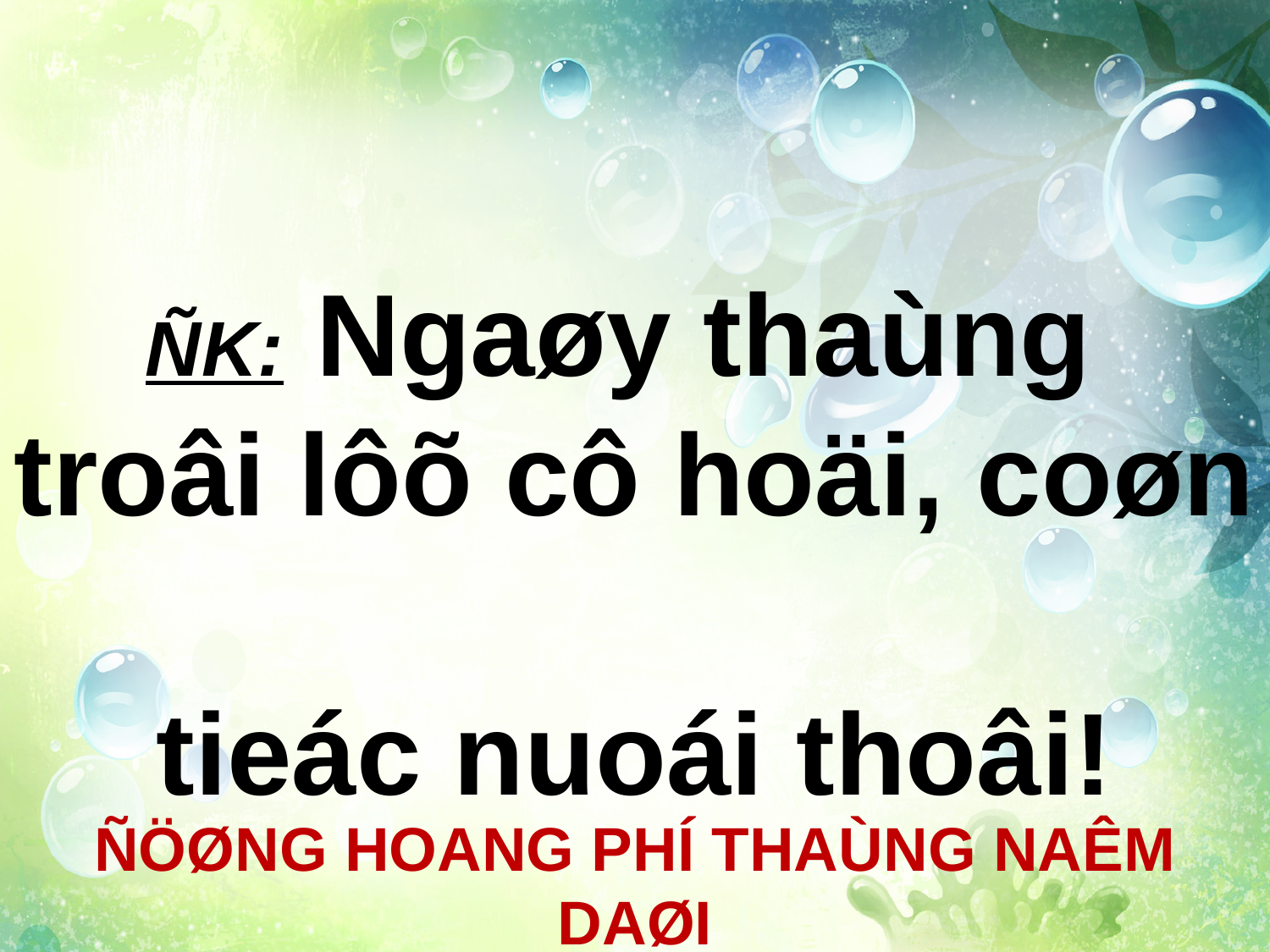

ÑK: Ngaøy thaùng
troâi lôõ cô hoäi, coøn
tieác nuoái thoâi!
ÑÖØNG HOANG PHÍ THAÙNG NAÊM DAØI